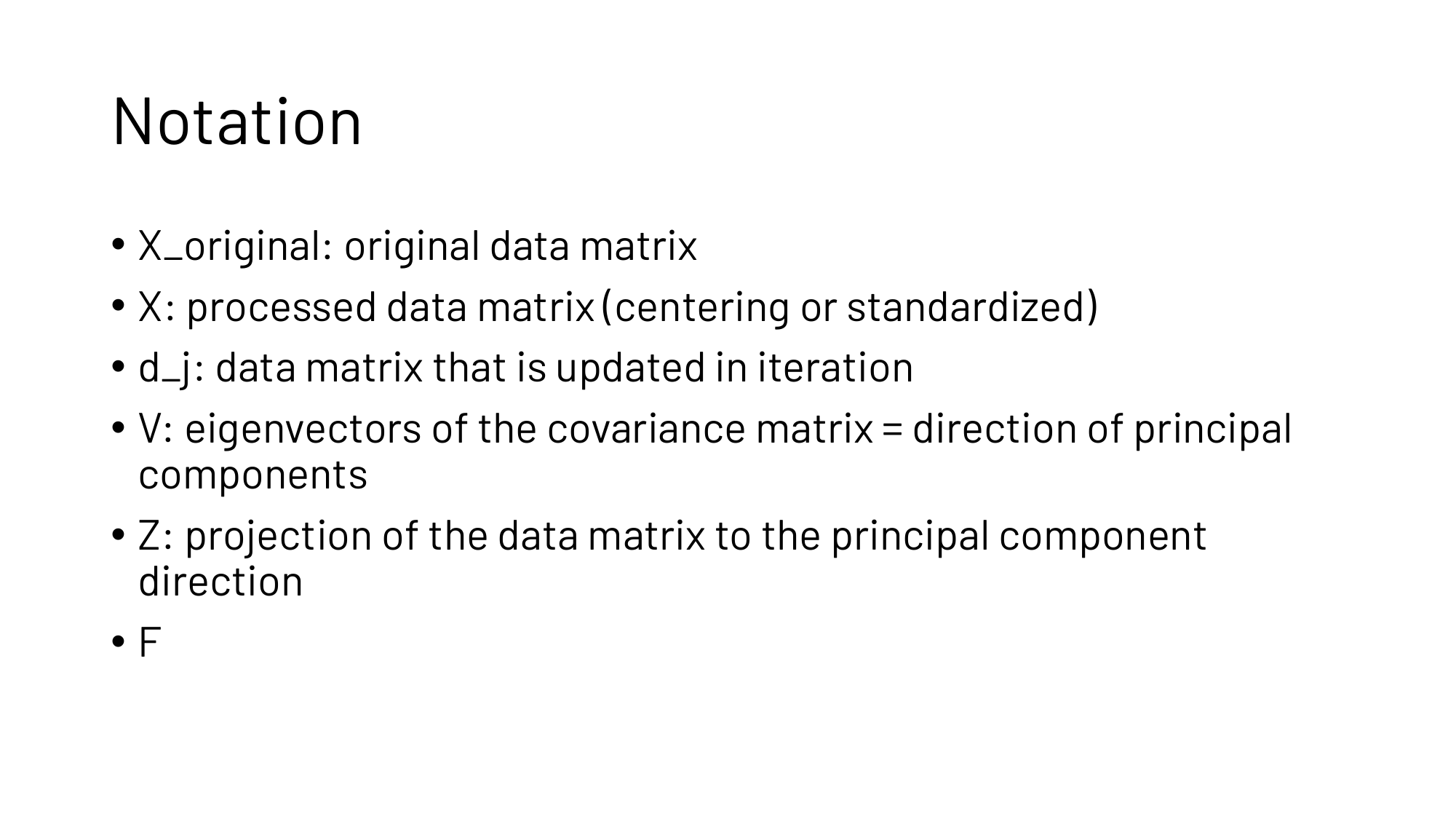

# Notation
X_original: original data matrix
X: processed data matrix (centering or standardized)
d_j: data matrix that is updated in iteration
V: eigenvectors of the covariance matrix = direction of principal components
Z: projection of the data matrix to the principal component direction
F